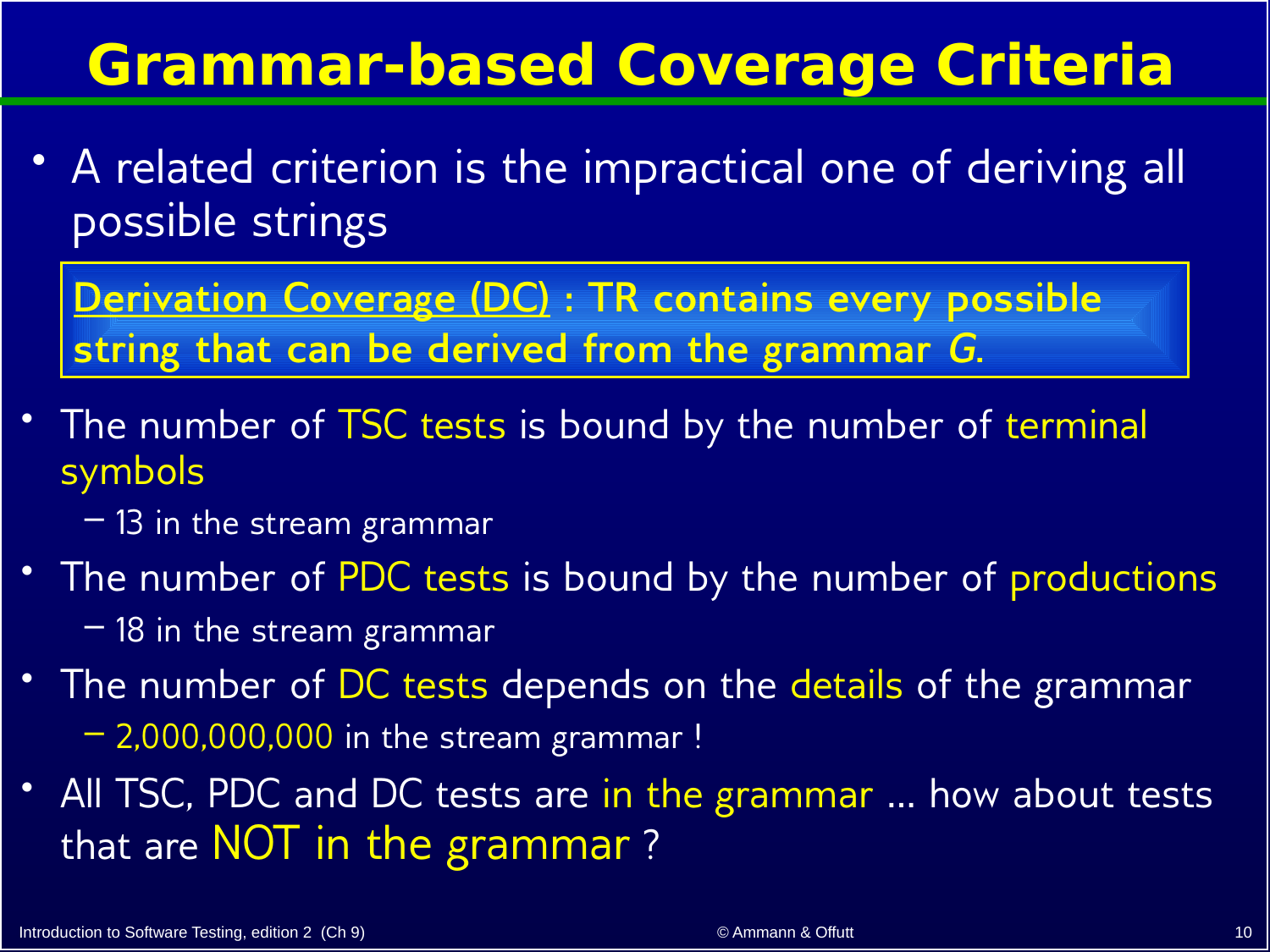

# Grammar-based Coverage Criteria
A related criterion is the impractical one of deriving all possible strings
Derivation Coverage (DC) : TR contains every possible string that can be derived from the grammar G.
The number of TSC tests is bound by the number of terminal symbols
13 in the stream grammar
The number of PDC tests is bound by the number of productions
18 in the stream grammar
The number of DC tests depends on the details of the grammar
2,000,000,000 in the stream grammar !
All TSC, PDC and DC tests are in the grammar … how about tests that are NOT in the grammar ?
10
© Ammann & Offutt
Introduction to Software Testing, edition 2  (Ch 9)